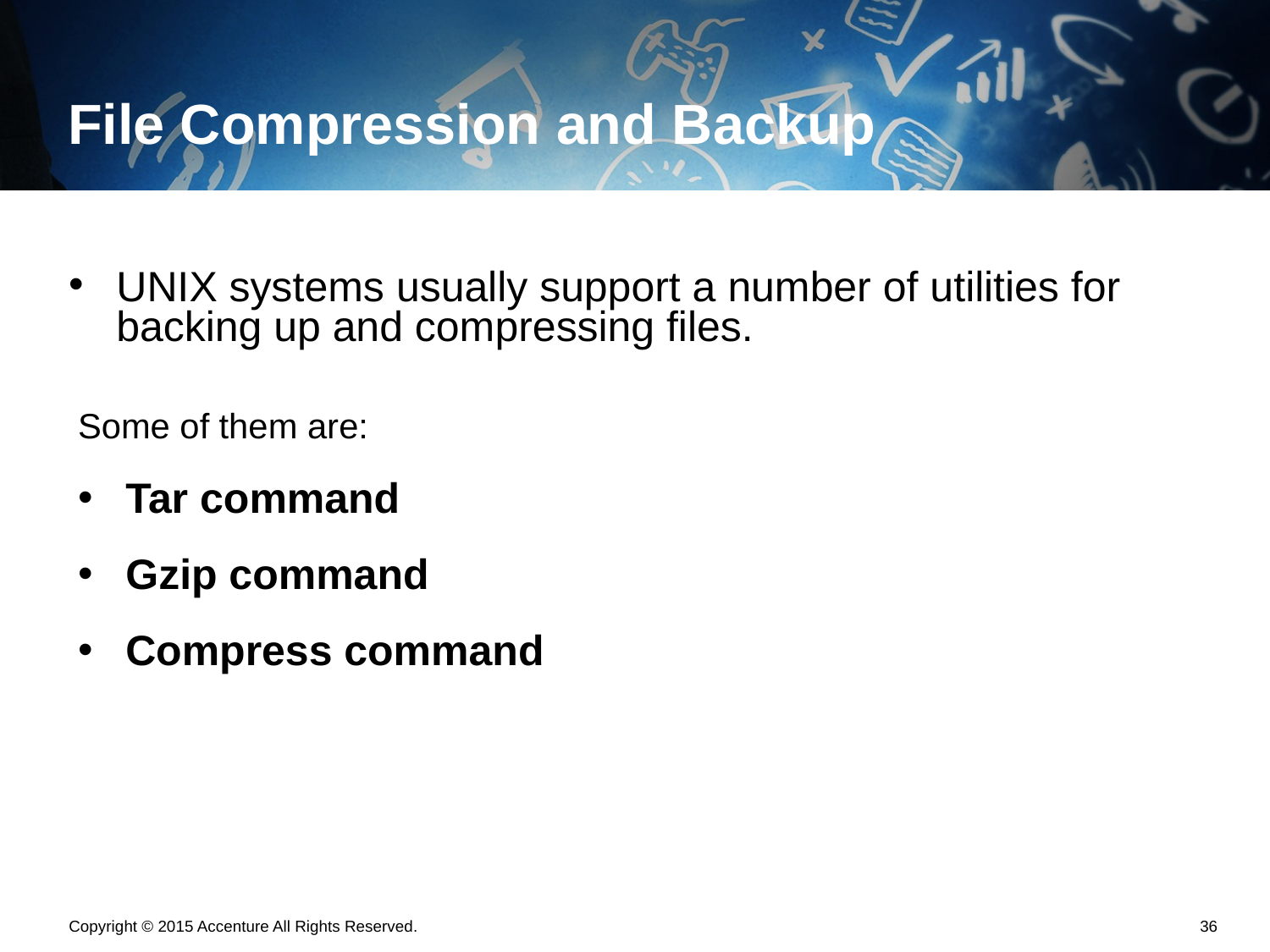

# File Compression and Backup
UNIX systems usually support a number of utilities for backing up and compressing files.
Some of them are:
Tar command
Gzip command
Compress command
Copyright © 2015 Accenture All Rights Reserved.
36